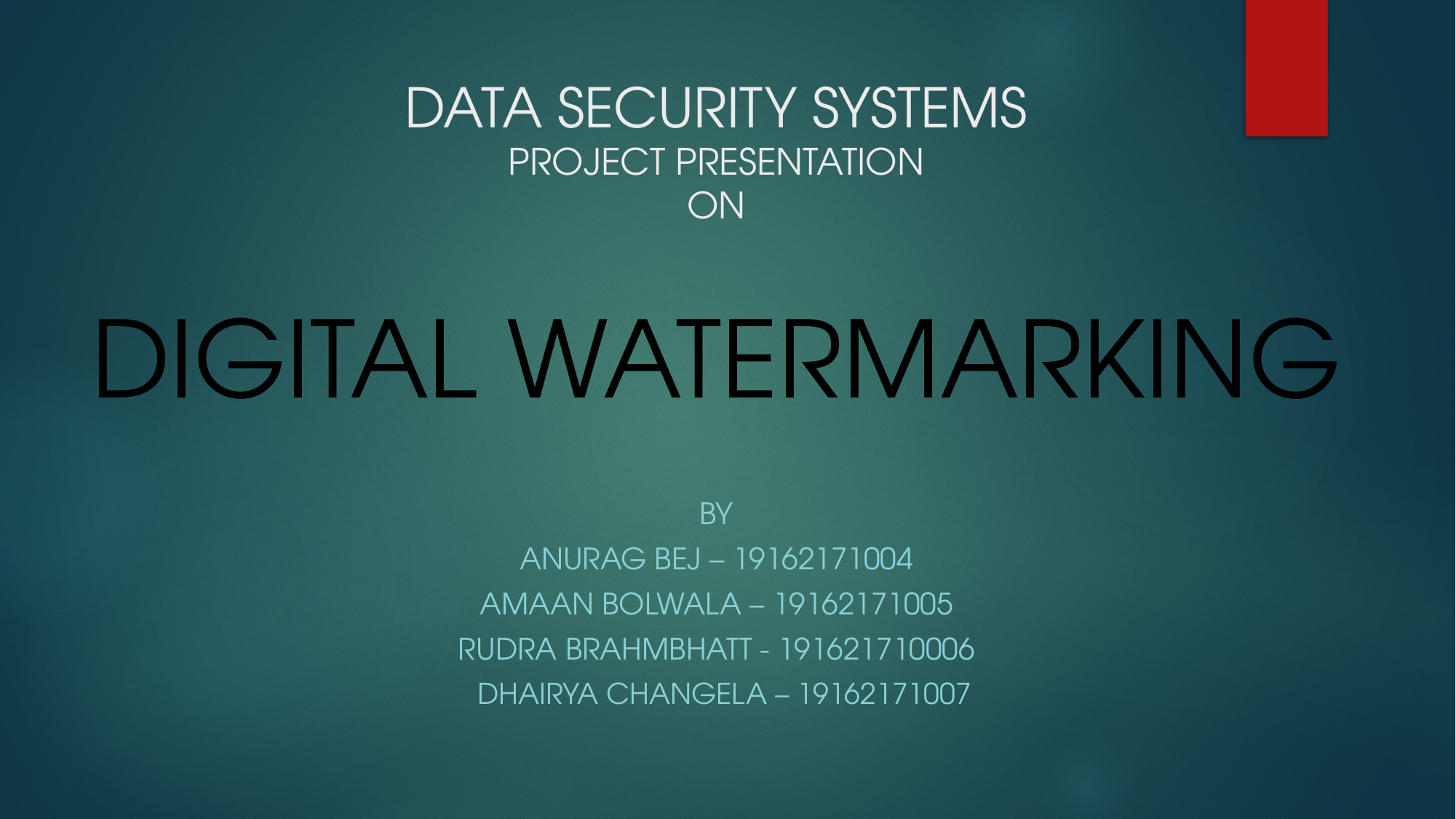

# DATA SECURITY SYSTEMS PROJECT PRESENTATION ON DIGITAL WATERMARKING
By
ANURAG BEJ – 19162171004
AMAAN BOLWALA – 19162171005
RUDRa brahMBHATT - 191621710006
  DHAIRYA CHANGELA – 19162171007